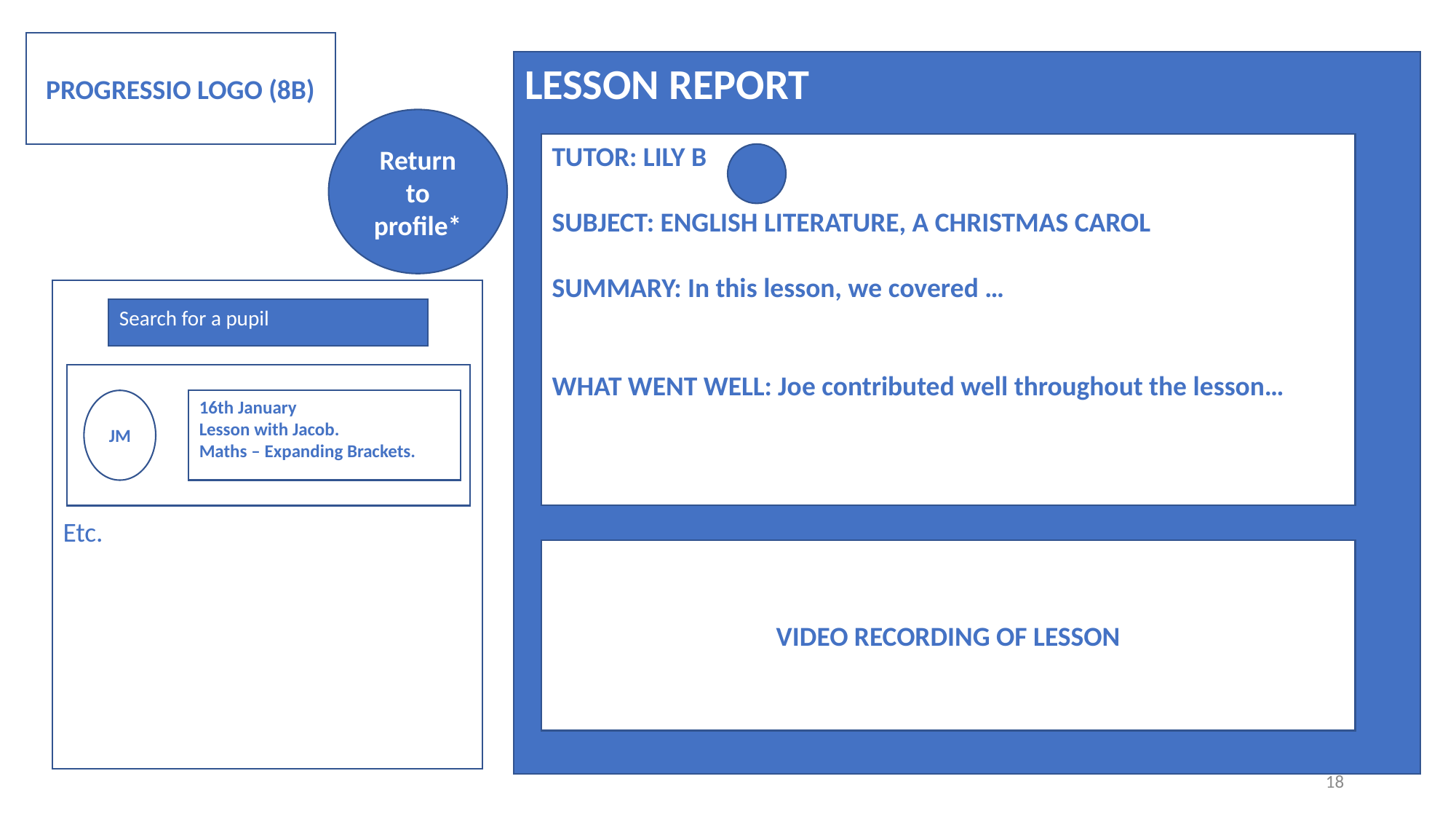

PROGRESSIO LOGO (8B)
LESSON REPORT

Return to profile*
TUTOR: LILY B

SUBJECT: ENGLISH LITERATURE, A CHRISTMAS CAROL

SUMMARY: In this lesson, we covered …

WHAT WENT WELL: Joe contributed well throughout the lesson…

Etc.
Search for a pupil

JM
16th January
Lesson with Jacob.
Maths – Expanding Brackets.

VIDEO RECORDING OF LESSON
18